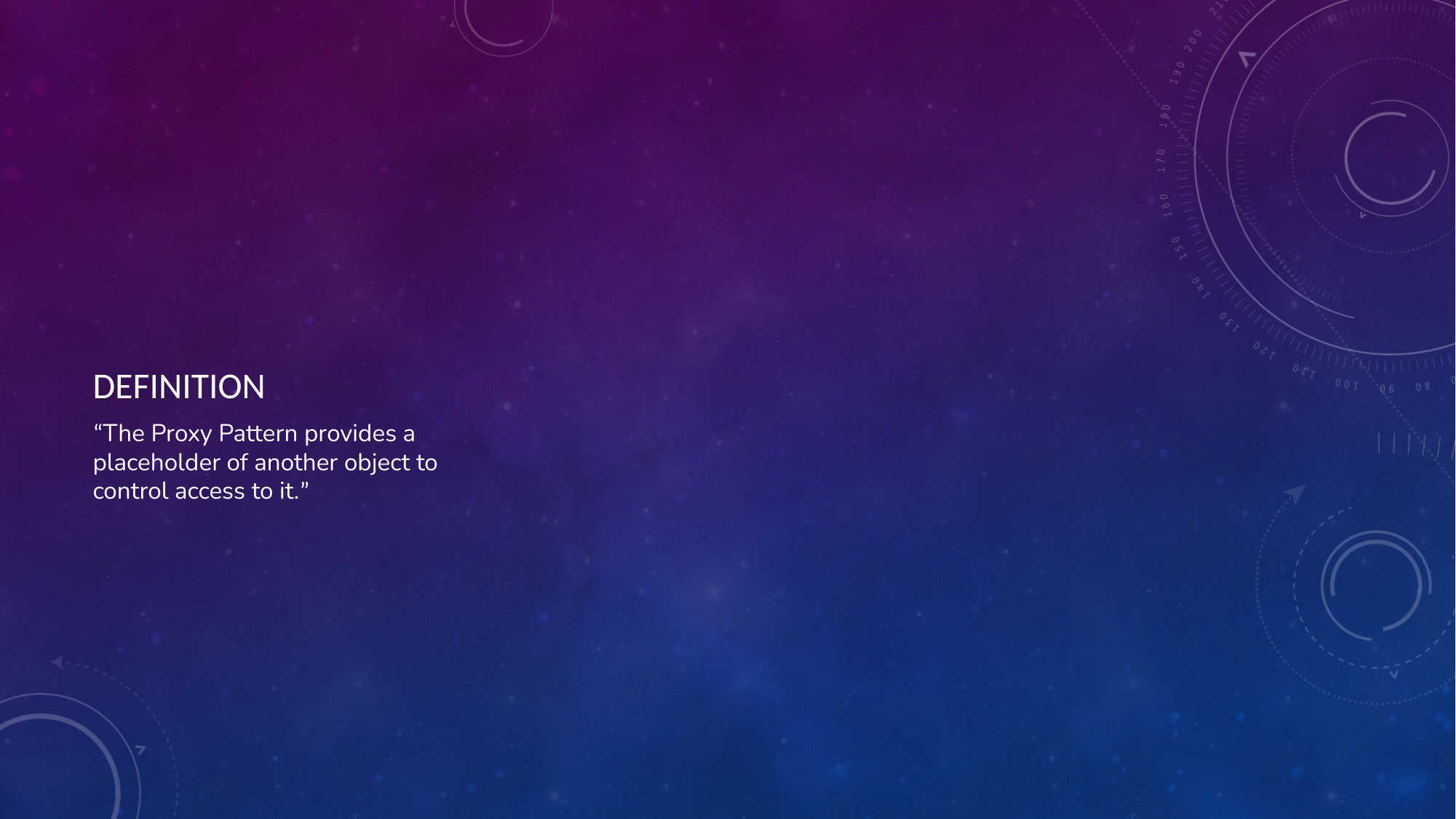

# Definition
“The Proxy Pattern provides a placeholder of another object to control access to it.”